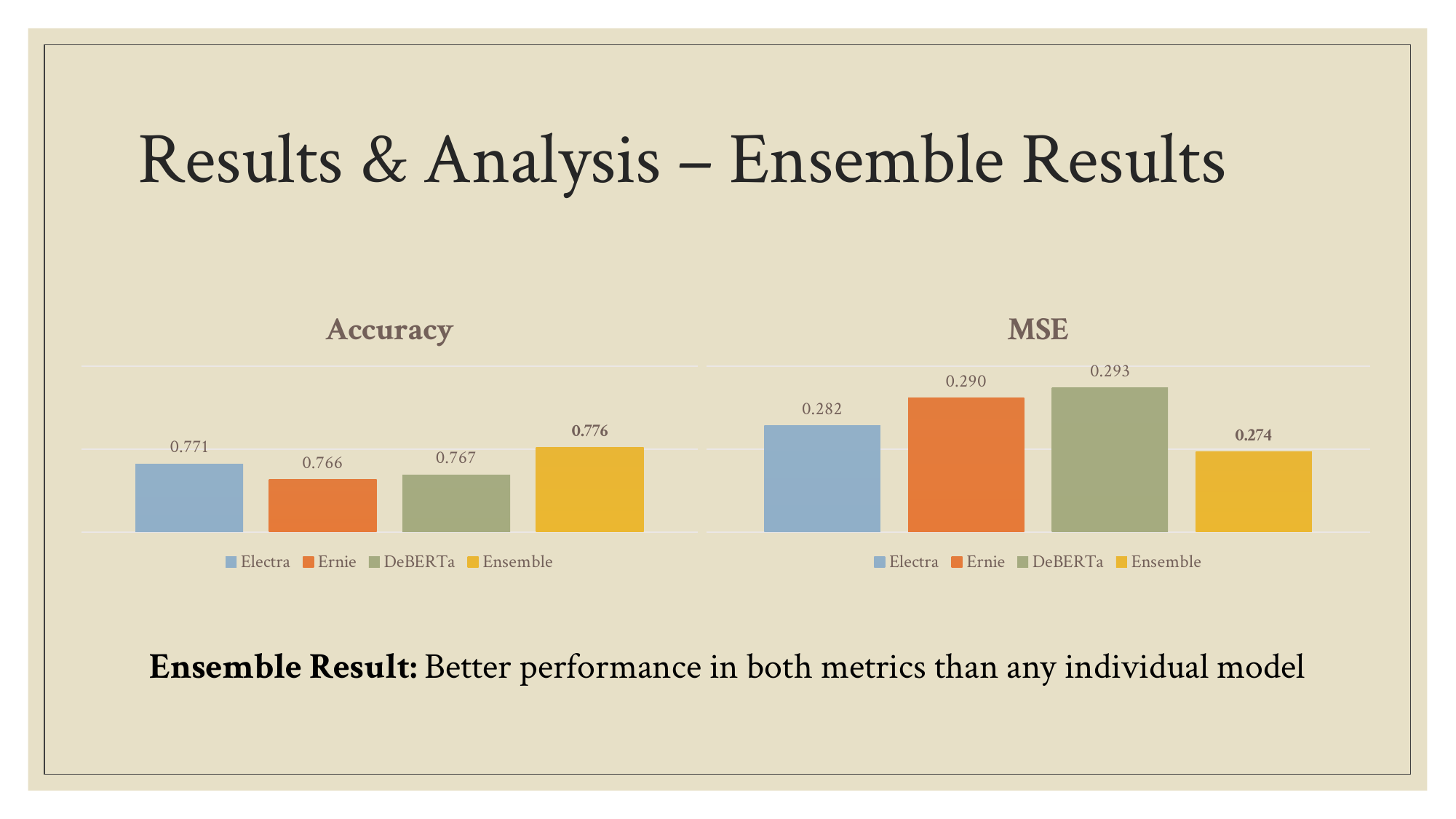

# Results & Analysis – Ensemble Results

### Chart: Accuracy

| Category | Electra | Ernie | DeBERTa | Ensemble |
|---|---|---|---|---|
| Accuracy | 0.770554493307839 | 0.765808522261677 | 0.767242556678503 | 0.775505326413548 |

### Chart: MSE

| Category | Electra | Ernie | DeBERTa | Ensemble |
|---|---|---|---|---|
| MSE | 0.282095055995629 | 0.290494400437039 | 0.293430756623873 | 0.274242010379677 |
Ensemble Result: Better performance in both metrics than any individual model